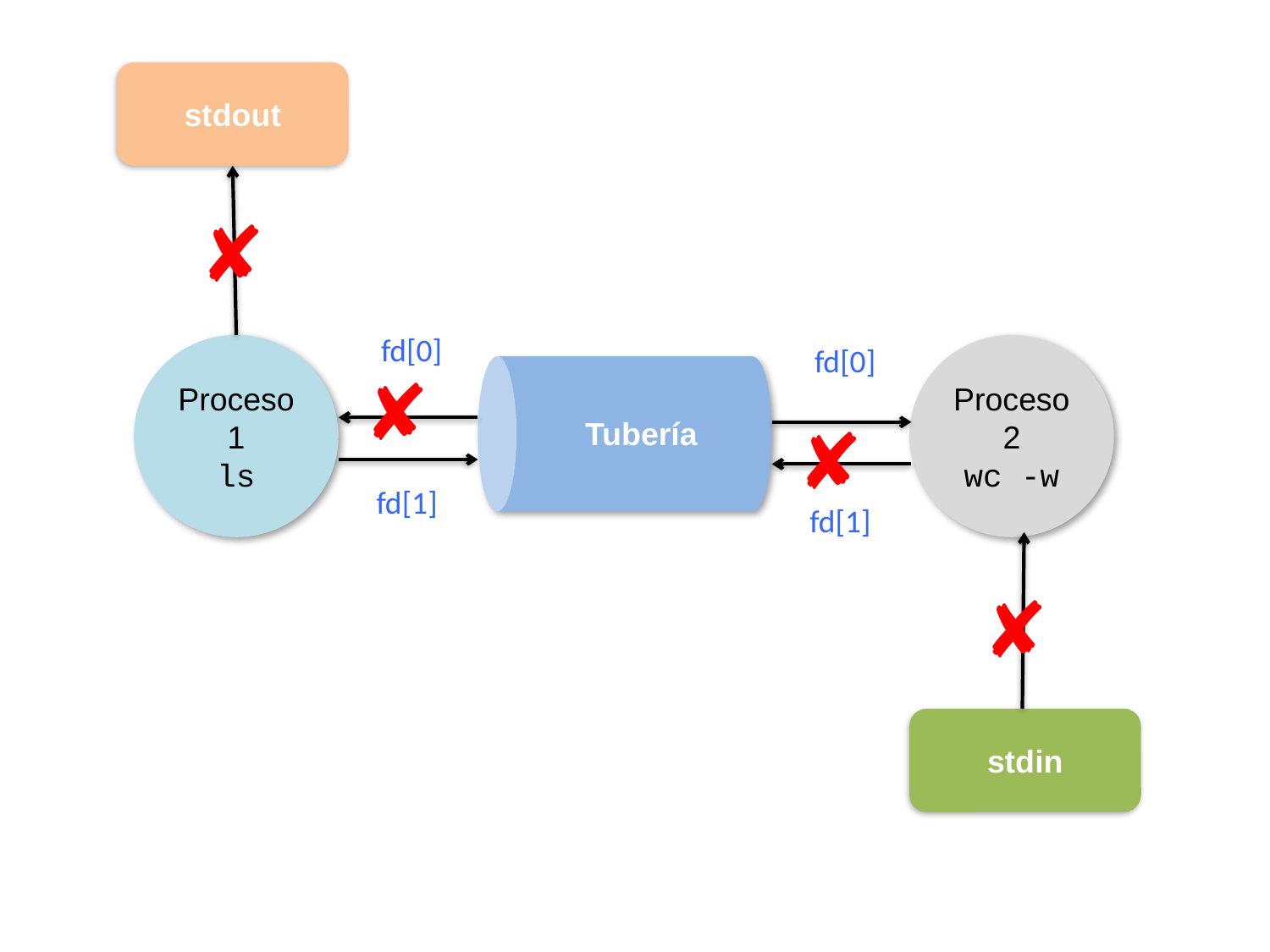

stdout
✘

fd[0]

Proceso 1
ls

fd[0]
Proceso 2
wc -w
✘
✘
Tubería

fd[1]
fd[1]
✘
stdin